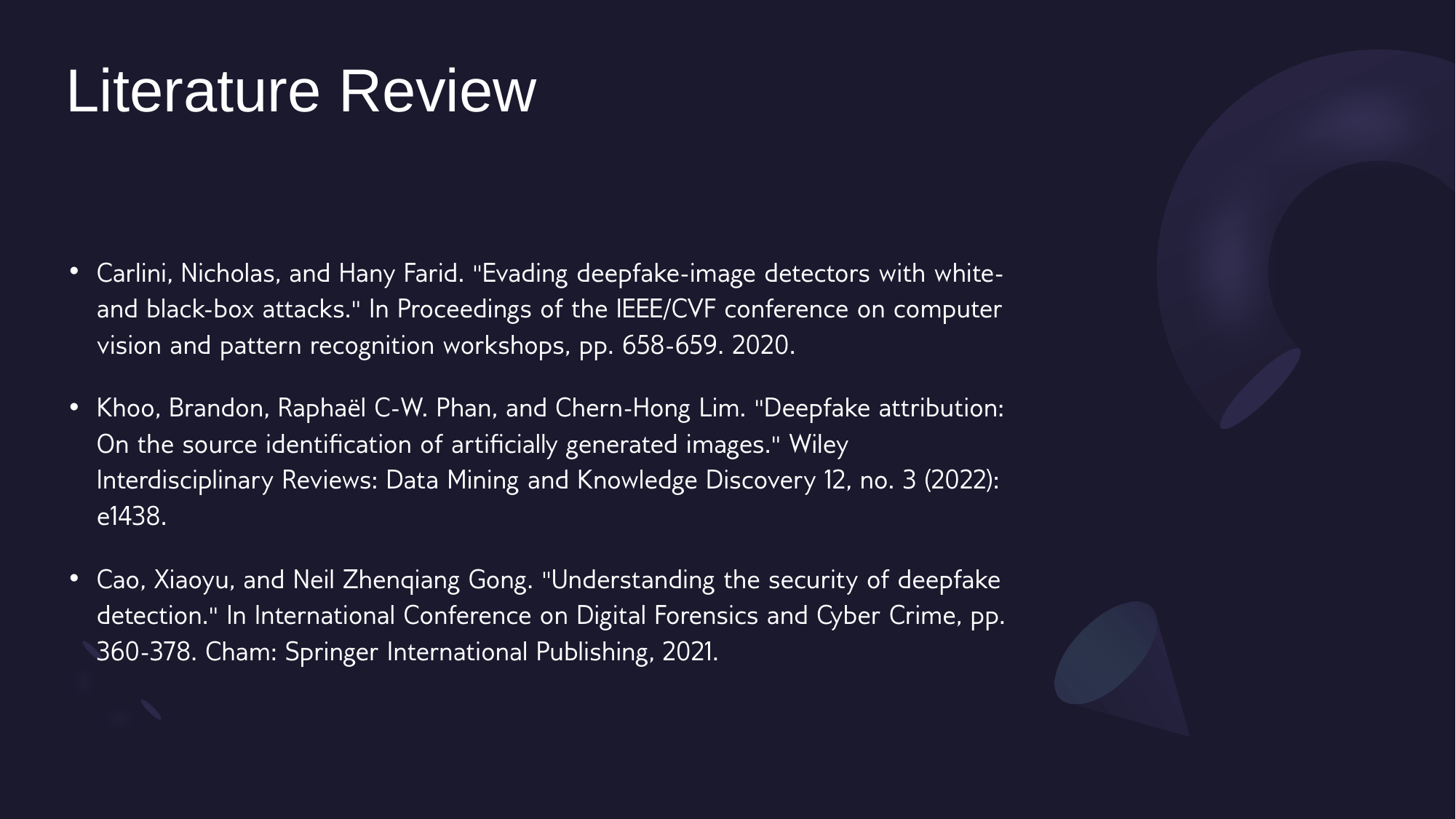

# Literature Review
Carlini, Nicholas, and Hany Farid. "Evading deepfake-image detectors with white-and black-box attacks." In Proceedings of the IEEE/CVF conference on computer vision and pattern recognition workshops, pp. 658-659. 2020.
Khoo, Brandon, Raphaël C‐W. Phan, and Chern‐Hong Lim. "Deepfake attribution: On the source identification of artificially generated images." Wiley Interdisciplinary Reviews: Data Mining and Knowledge Discovery 12, no. 3 (2022): e1438.
Cao, Xiaoyu, and Neil Zhenqiang Gong. "Understanding the security of deepfake detection." In International Conference on Digital Forensics and Cyber Crime, pp. 360-378. Cham: Springer International Publishing, 2021.